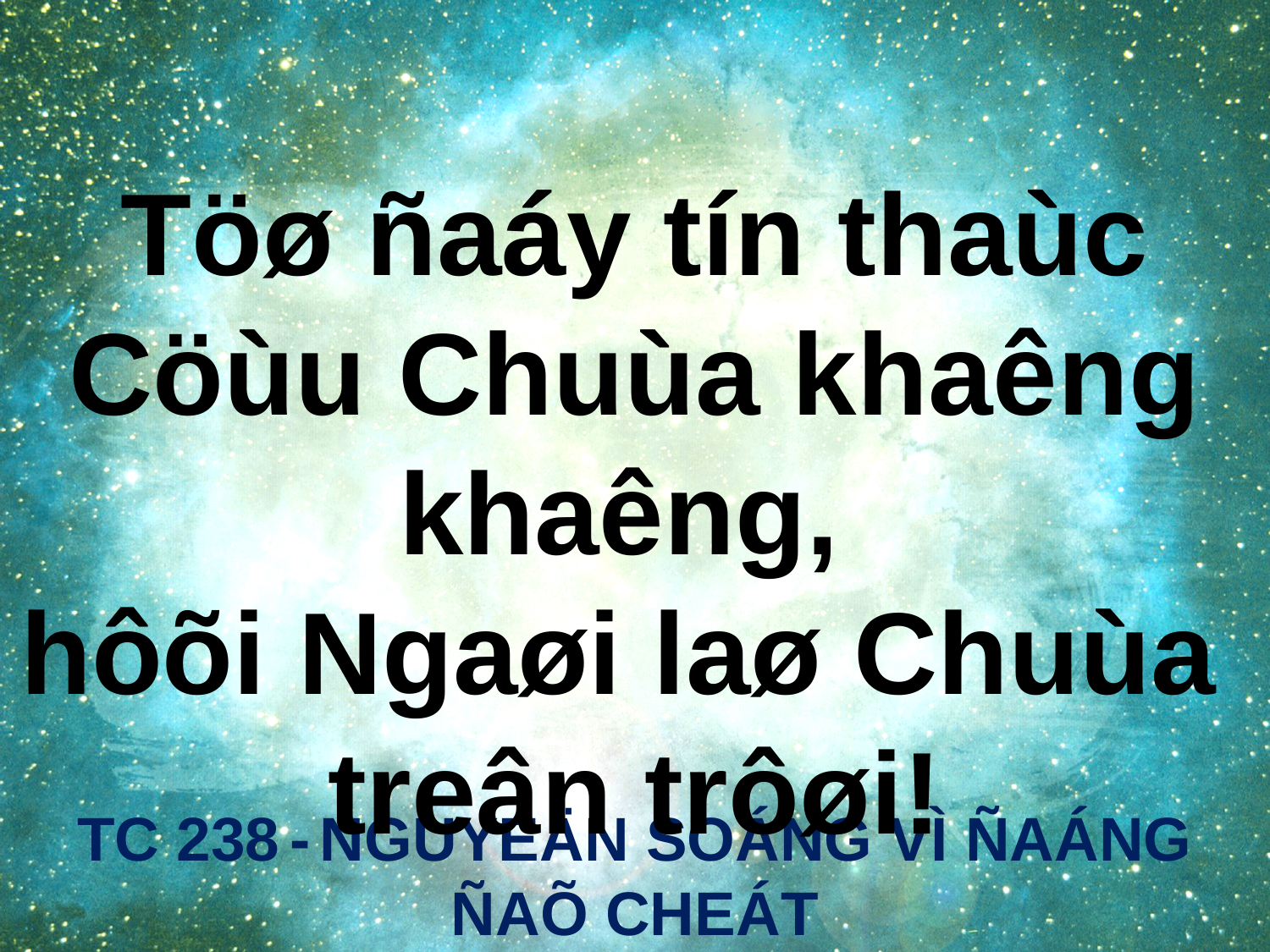

Töø ñaáy tín thaùc Cöùu Chuùa khaêng khaêng,
hôõi Ngaøi laø Chuùa
treân trôøi!
TC 238 - NGUYEÄN SOÁNG VÌ ÑAÁNG ÑAÕ CHEÁT